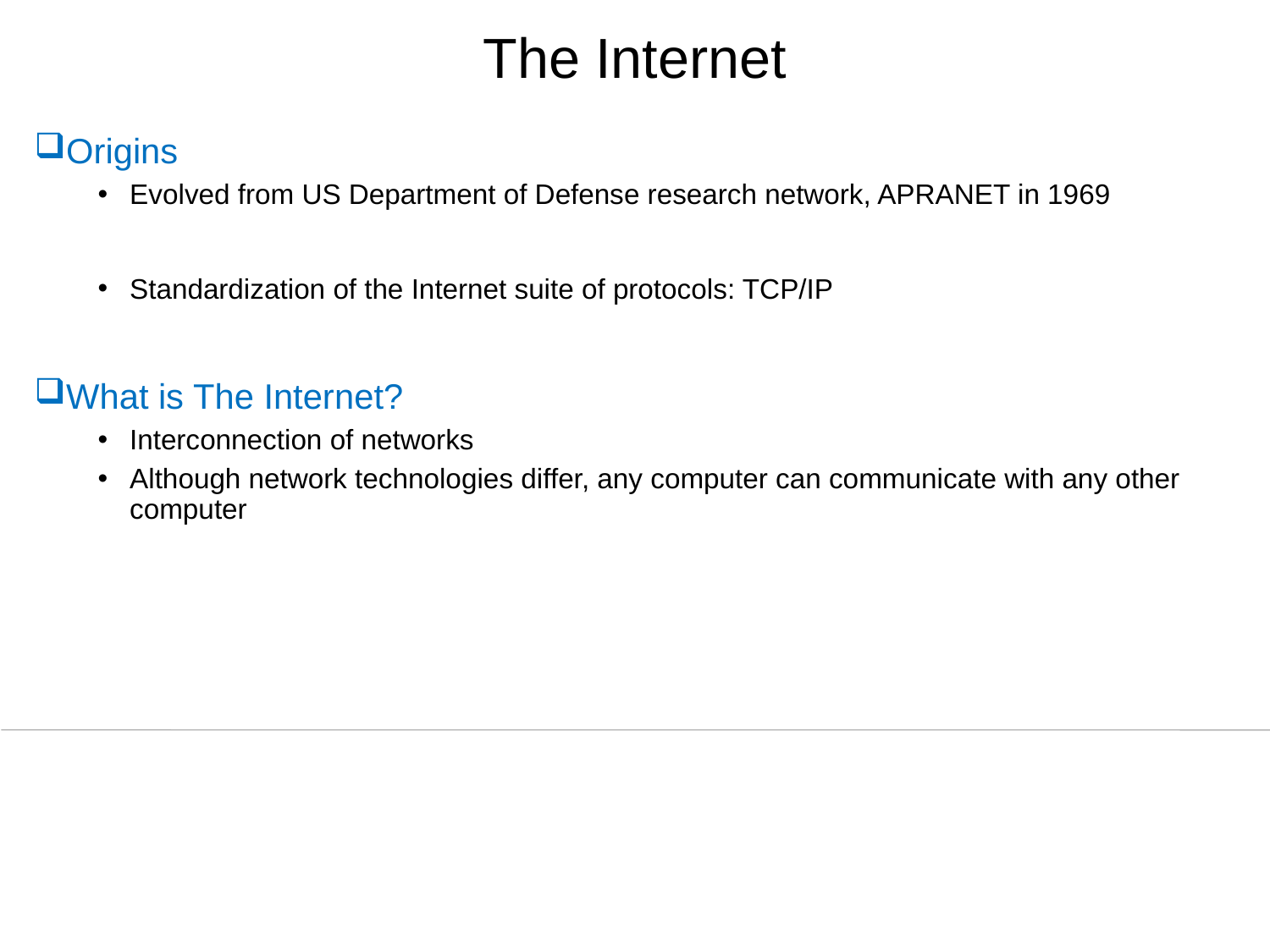

# The Internet
Origins
Evolved from US Department of Defense research network, APRANET in 1969

Standardization of the Internet suite of protocols: TCP/IP

What is The Internet?
Interconnection of networks
Although network technologies differ, any computer can communicate with any other computer